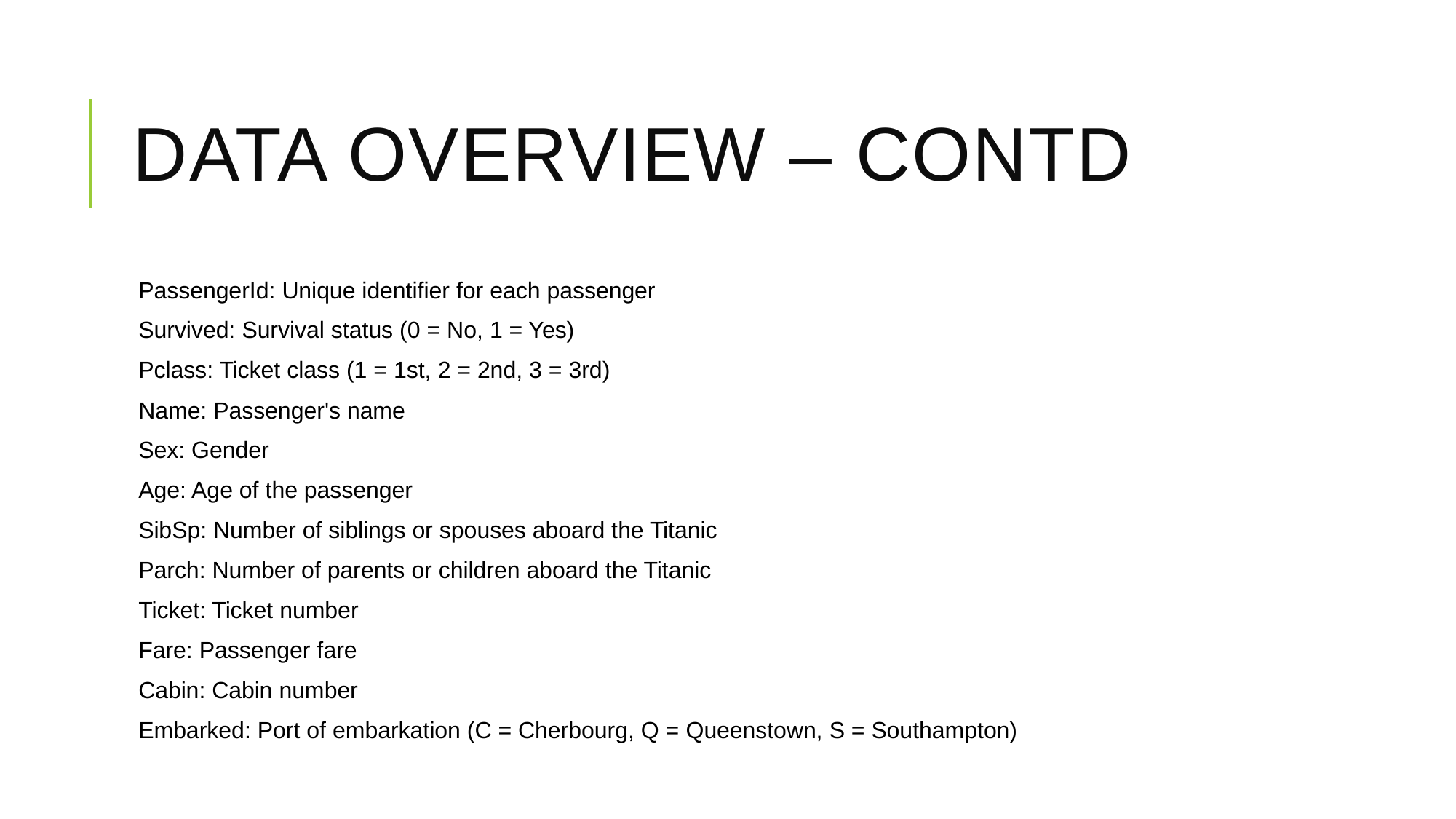

# Data Overview – contd
PassengerId: Unique identifier for each passenger
Survived: Survival status (0 = No, 1 = Yes)
Pclass: Ticket class (1 = 1st, 2 = 2nd, 3 = 3rd)
Name: Passenger's name
Sex: Gender
Age: Age of the passenger
SibSp: Number of siblings or spouses aboard the Titanic
Parch: Number of parents or children aboard the Titanic
Ticket: Ticket number
Fare: Passenger fare
Cabin: Cabin number
Embarked: Port of embarkation (C = Cherbourg, Q = Queenstown, S = Southampton)